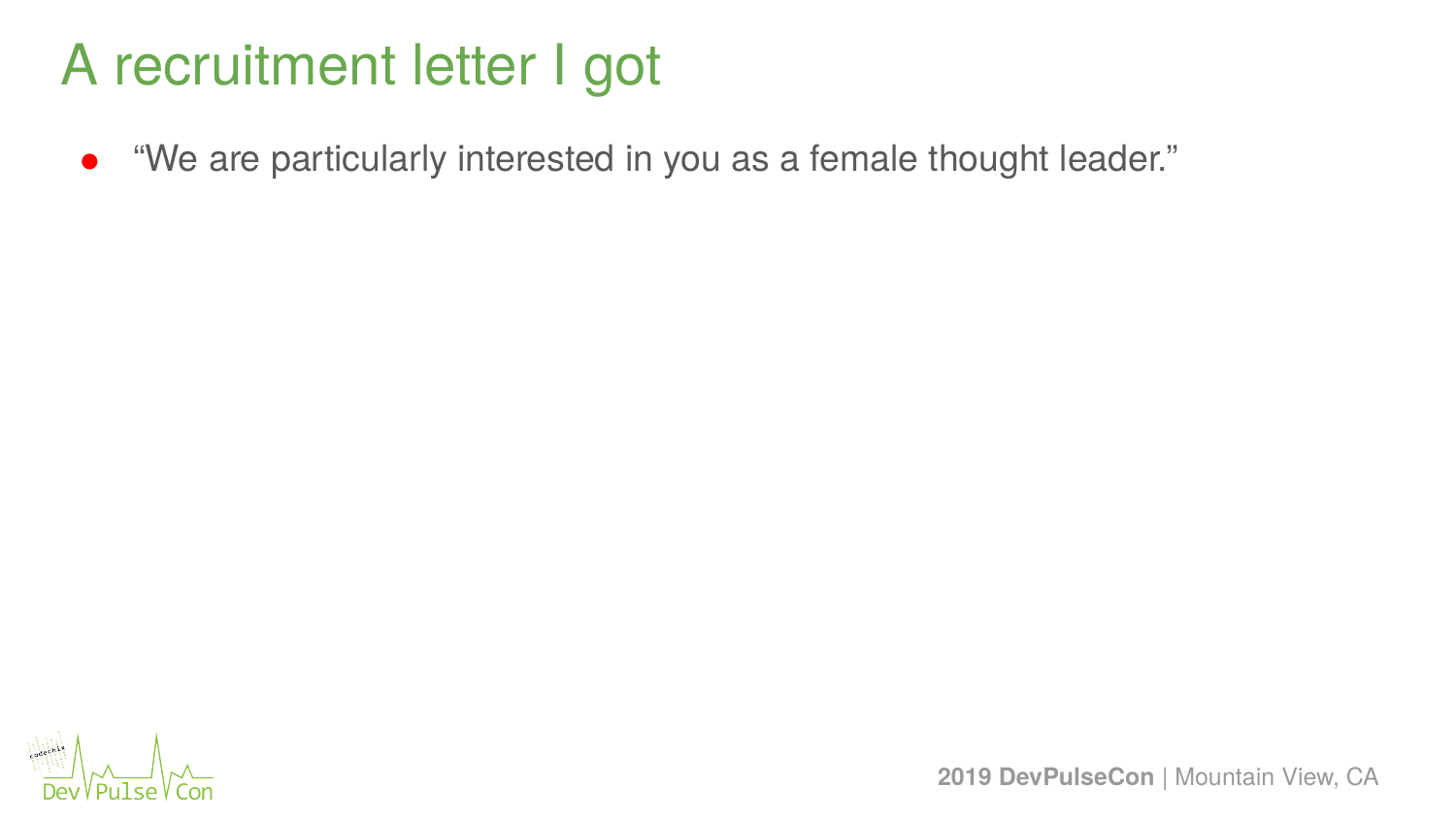

A recruitment letter I got
“We are particularly interested in you as a female thought leader.”